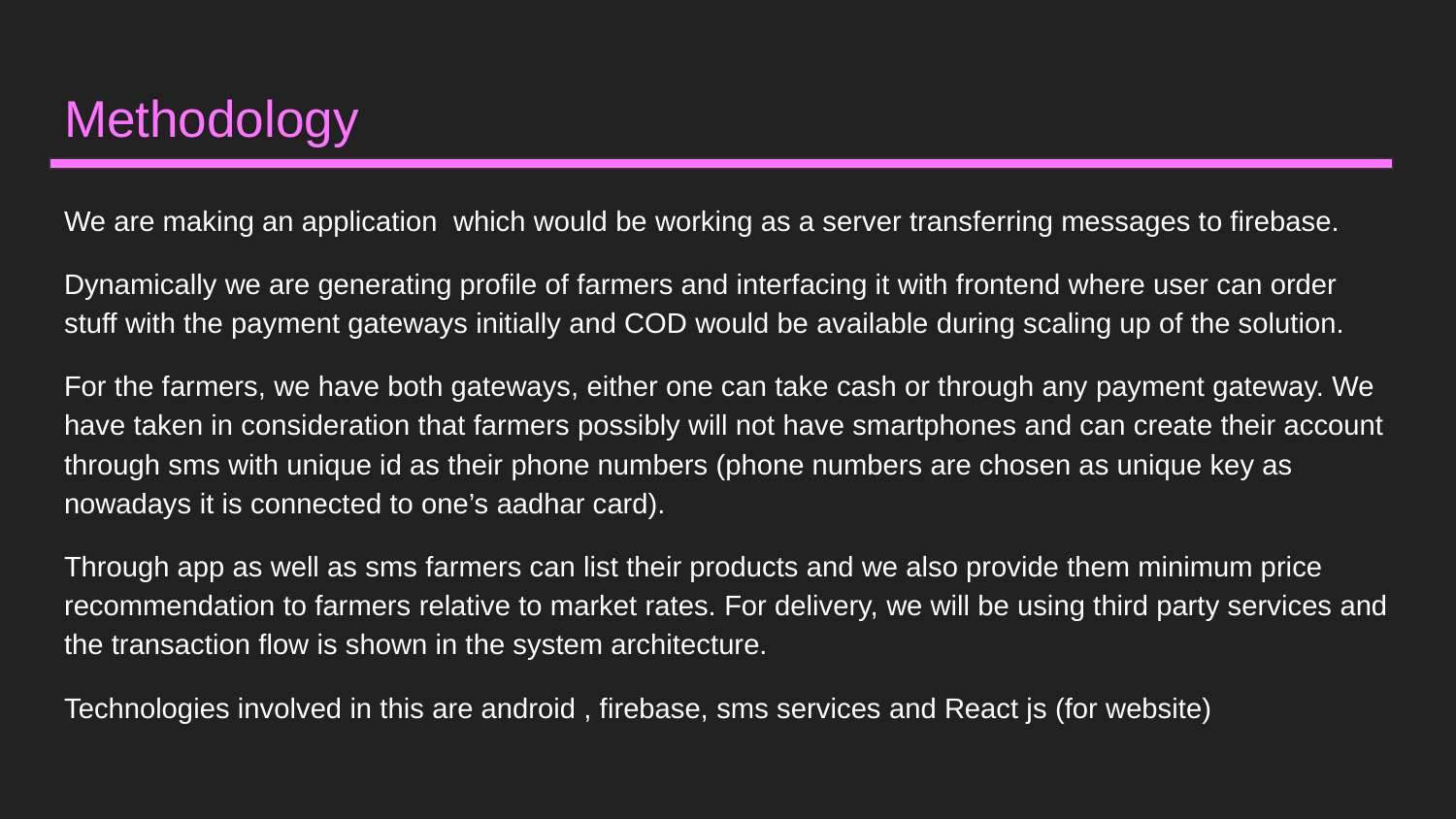

# Methodology

We are making an application  which would be working as a server transferring messages to firebase.
Dynamically we are generating profile of farmers and interfacing it with frontend where user can order stuff with the payment gateways initially and COD would be available during scaling up of the solution.
For the farmers, we have both gateways, either one can take cash or through any payment gateway. We have taken in consideration that farmers possibly will not have smartphones and can create their account through sms with unique id as their phone numbers (phone numbers are chosen as unique key as nowadays it is connected to one’s aadhar card).
Through app as well as sms farmers can list their products and we also provide them minimum price recommendation to farmers relative to market rates. For delivery, we will be using third party services and the transaction flow is shown in the system architecture.
Technologies involved in this are android , firebase, sms services and React js (for website)